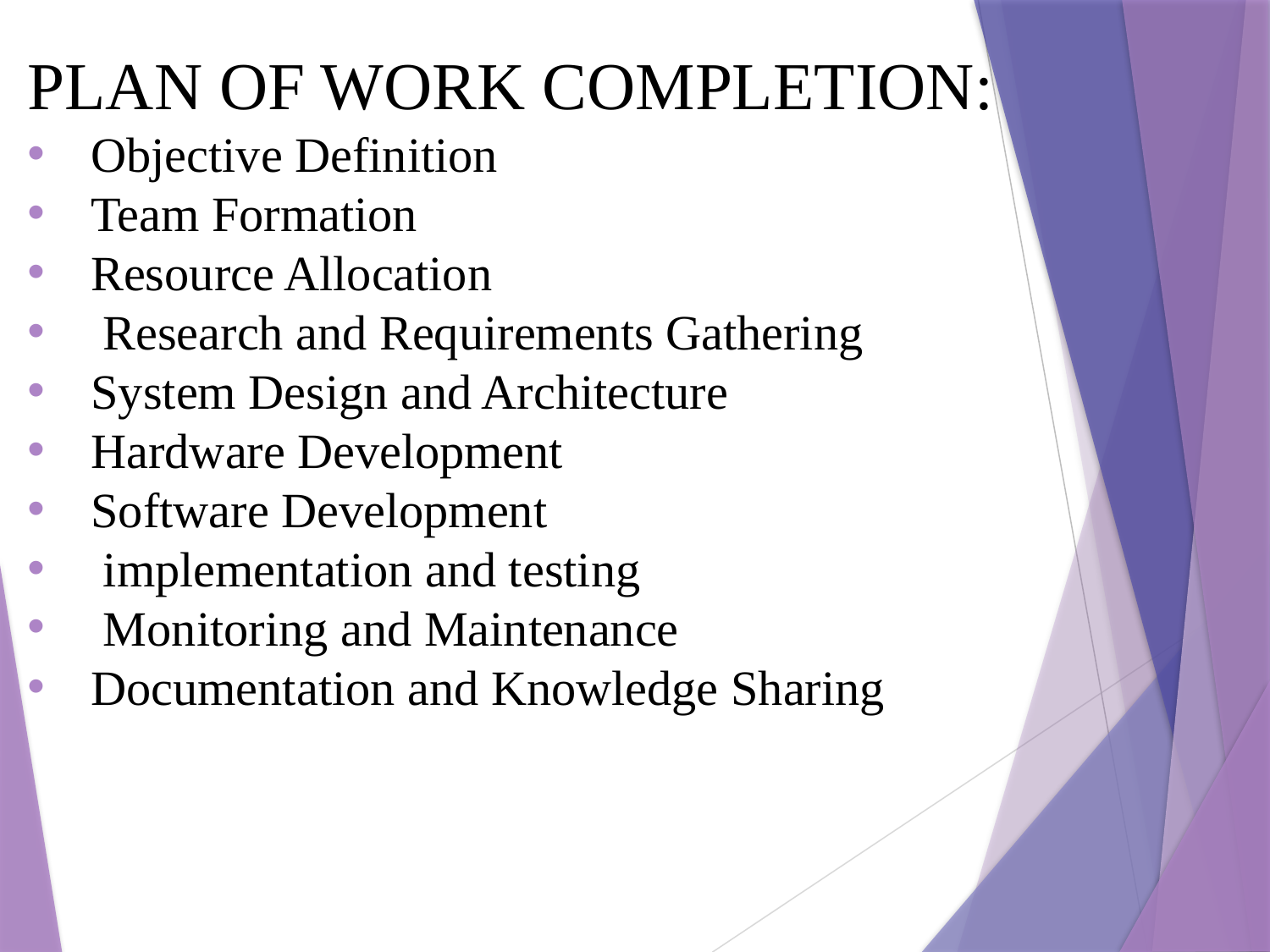

PLAN OF WORK COMPLETION:
Objective Definition
Team Formation
Resource Allocation
 Research and Requirements Gathering
System Design and Architecture
Hardware Development
Software Development
 implementation and testing
 Monitoring and Maintenance
Documentation and Knowledge Sharing